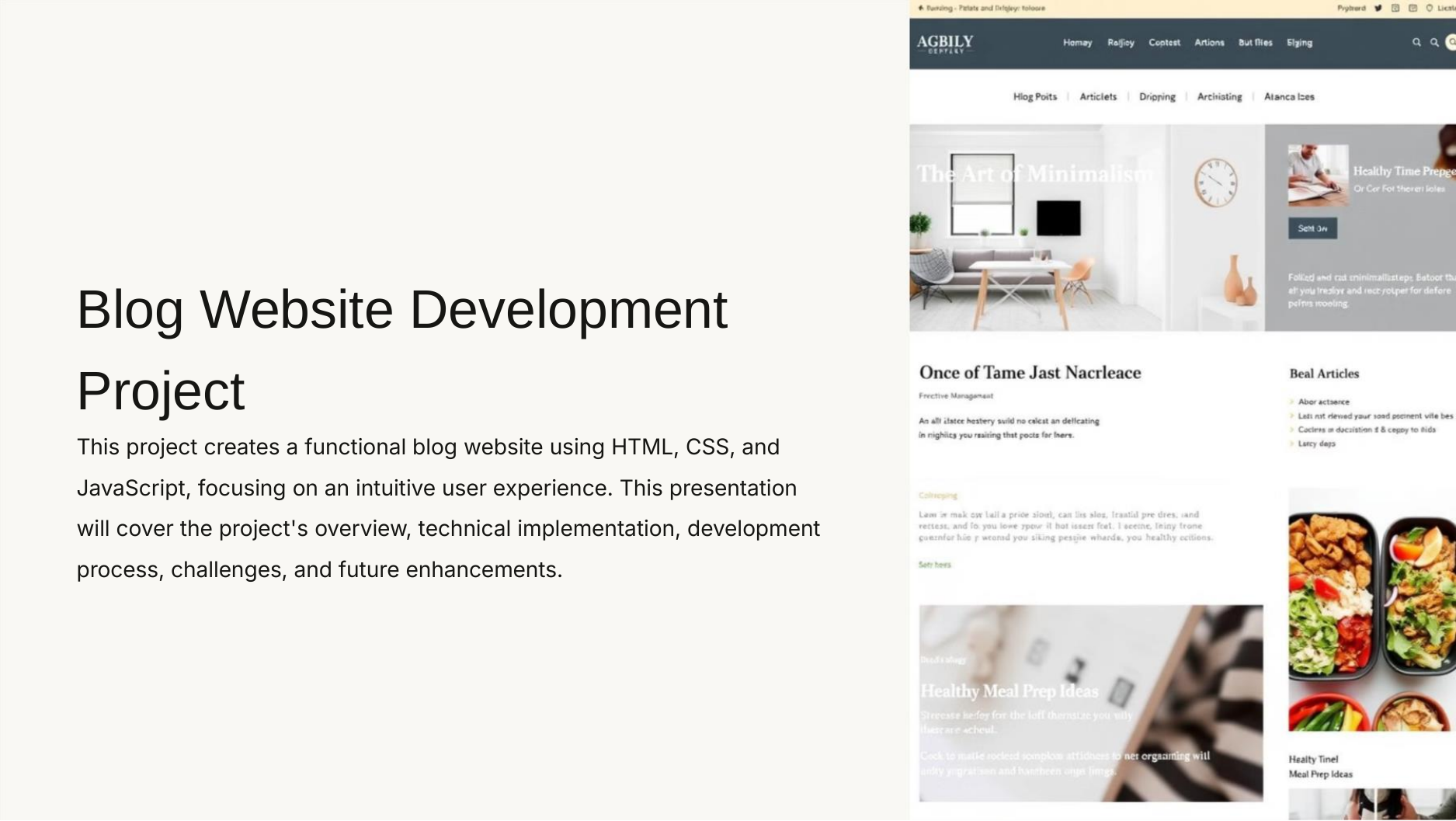

Blog Website Development
Project
This project creates a functional blog website using HTML, CSS, and
JavaScript, focusing on an intuitive user experience. This presentation
will cover the project's overview, technical implementation, development
process, challenges, and future enhancements.